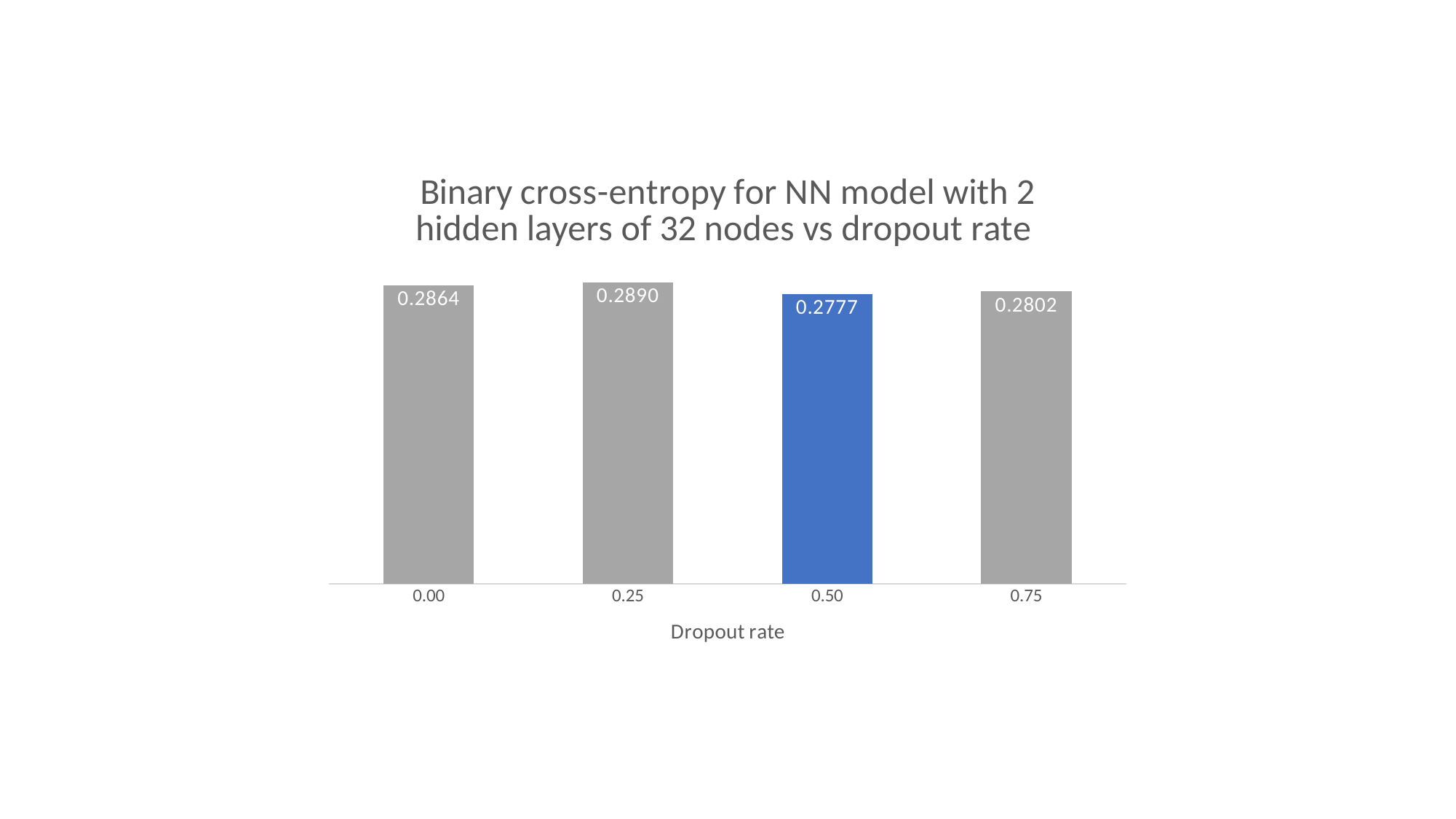

### Chart: Binary cross-entropy for NN model with 2 hidden layers of 32 nodes vs dropout rate

| Category |  |
|---|---|
| 0 | 0.2864 |
| 0.25 | 0.289 |
| 0.5 | 0.2777 |
| 0.75 | 0.2802 |